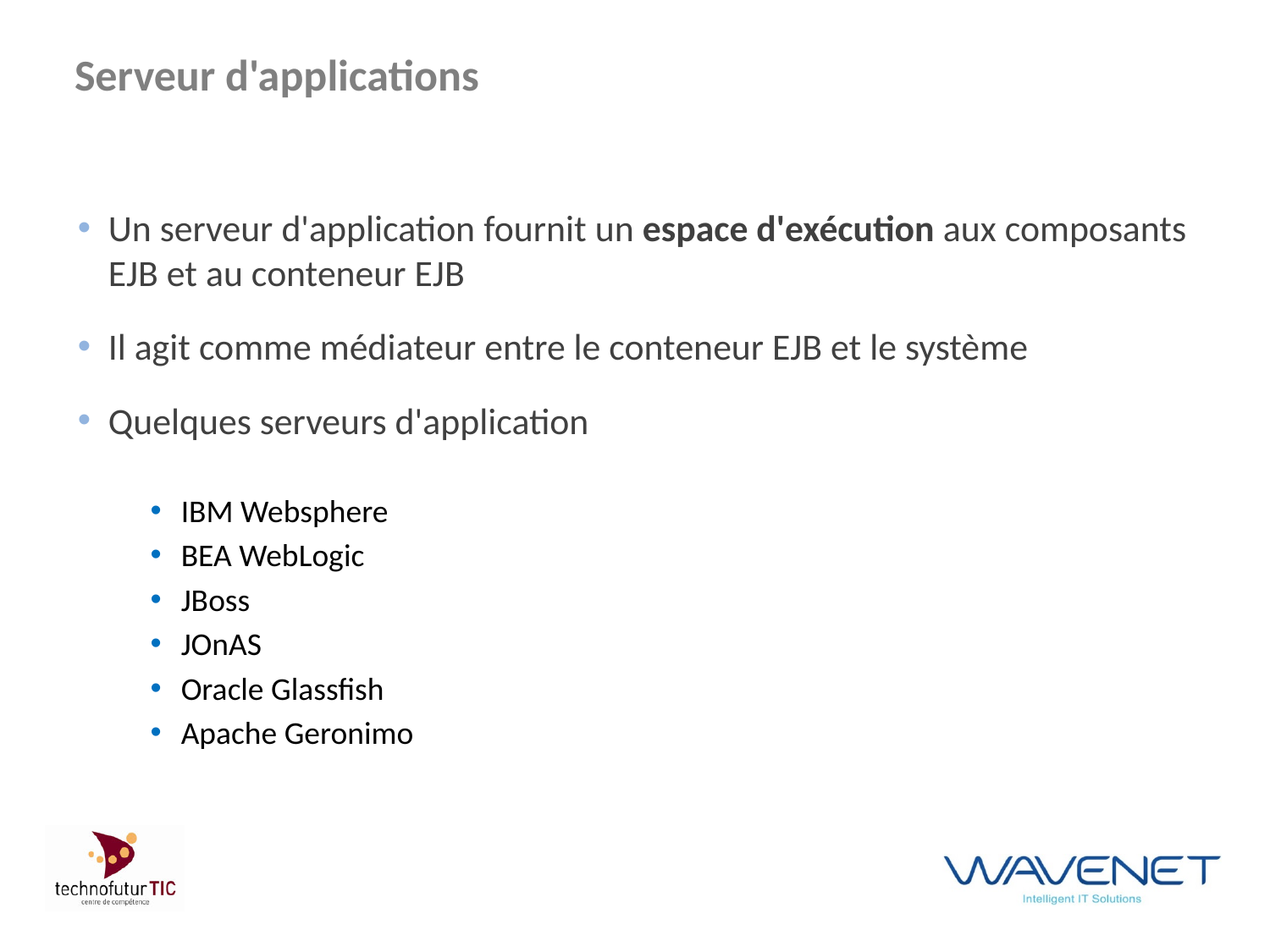

# Serveur d'applications
Un serveur d'application fournit un espace d'exécution aux composants EJB et au conteneur EJB
Il agit comme médiateur entre le conteneur EJB et le système
Quelques serveurs d'application

IBM Websphere
BEA WebLogic
JBoss
JOnAS
Oracle Glassfish
Apache Geronimo